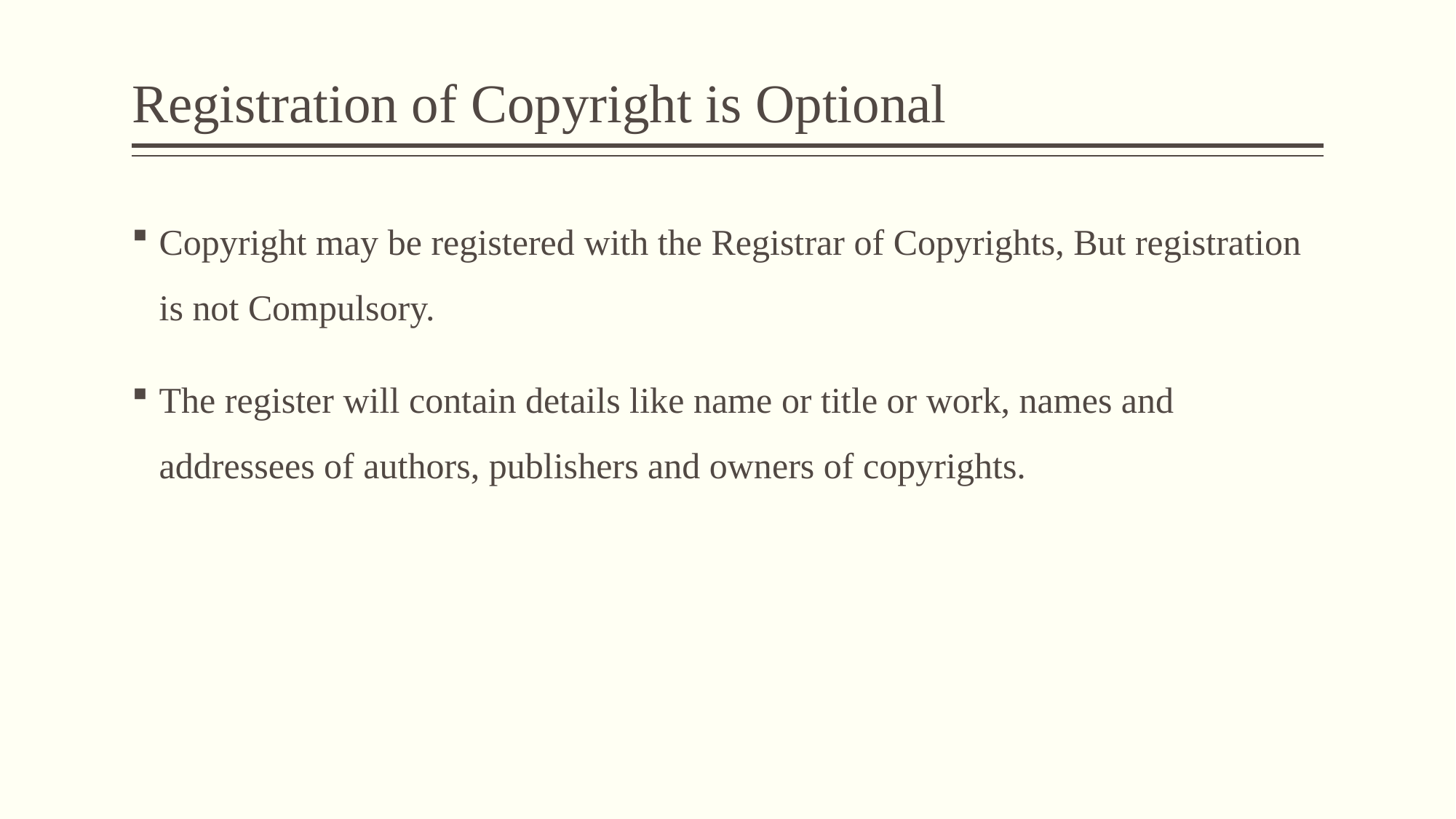

# Registration of Copyright is Optional
Copyright may be registered with the Registrar of Copyrights, But registration is not Compulsory.
The register will contain details like name or title or work, names and addressees of authors, publishers and owners of copyrights.